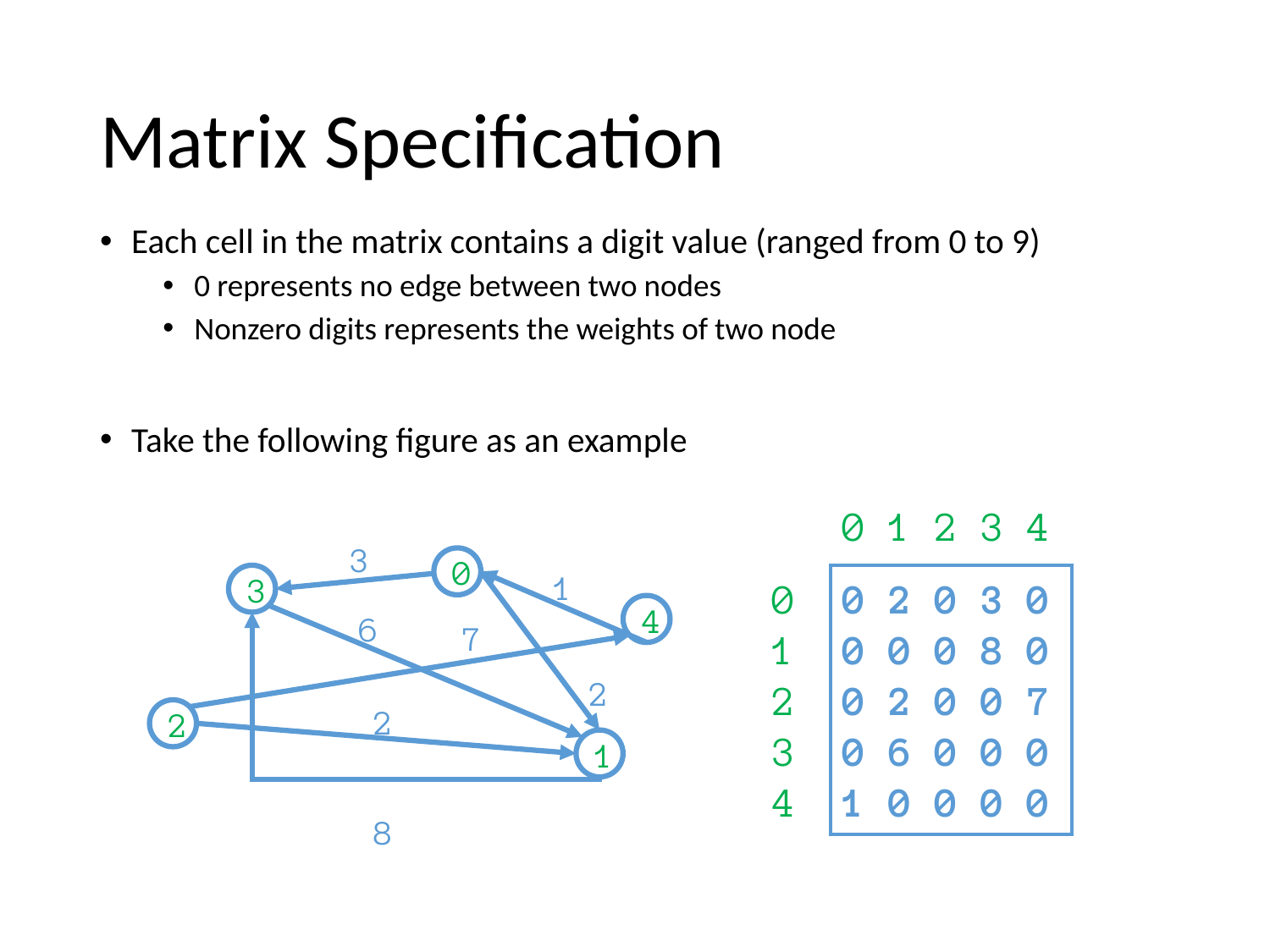

# Matrix Specification
Each cell in the matrix contains a digit value (ranged from 0 to 9)
0 represents no edge between two nodes
Nonzero digits represents the weights of two node

Take the following figure as an example

0 1 2 3 4
3
0
1
3
0
1
2
3
4

0 2 0 3 0
0 0 0 8 0
0 2 0 0 7
0 6 0 0 0
1 0 0 0 0
4
6
7
2
2
2
1
8